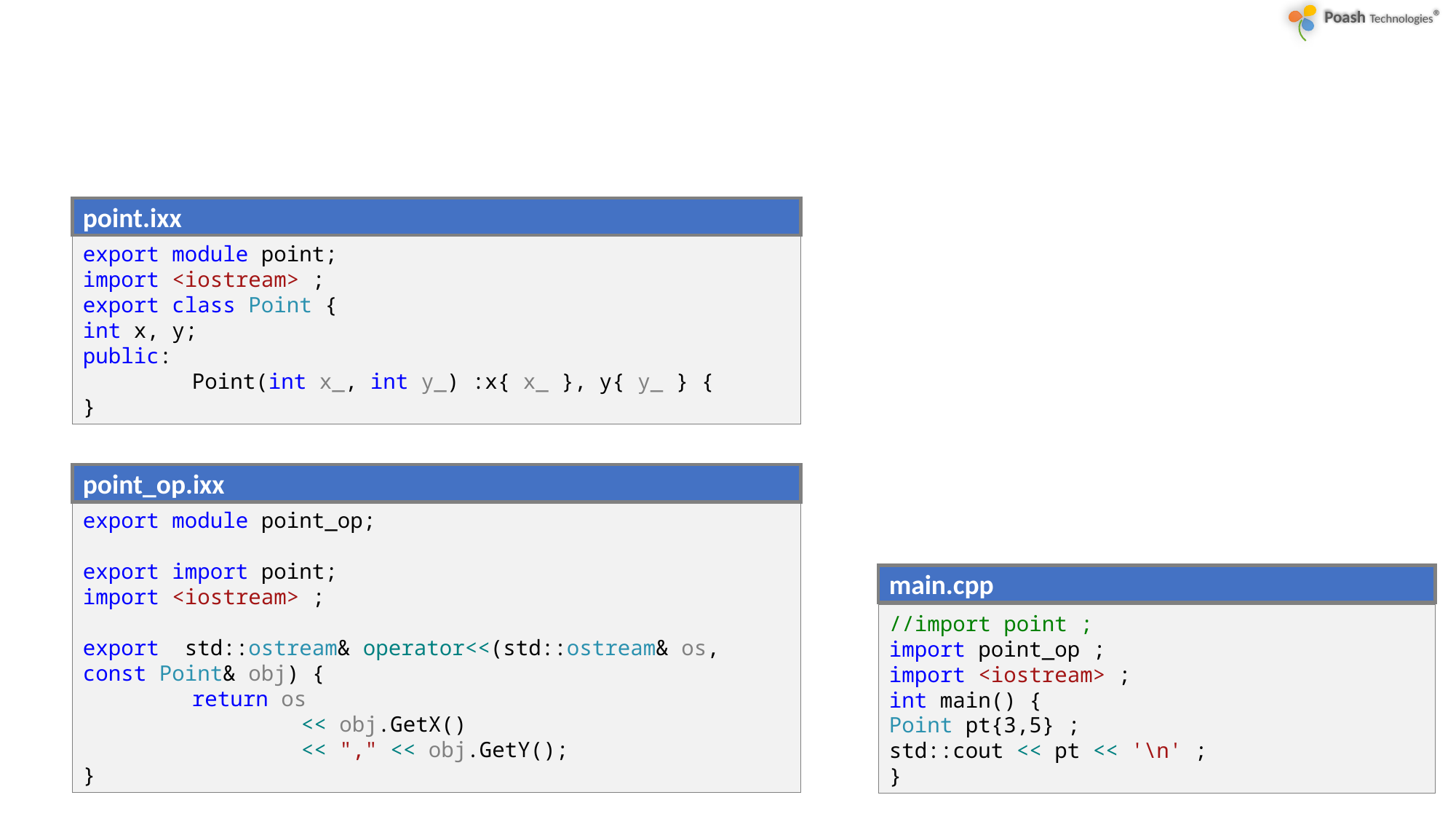

#
point.ixx
export module point;
import <iostream> ;
export class Point {
int x, y;
public:
	Point(int x_, int y_) :x{ x_ }, y{ y_ } {
}
point_op.ixx
export module point_op;

export import point;
import <iostream> ;

export  std::ostream& operator<<(std::ostream& os, const Point& obj) {
	return os
		<< obj.GetX()
		<< "," << obj.GetY();
}
main.cpp
//import point ;
import point_op ;
import <iostream> ;
int main() {
Point pt{3,5} ;
std::cout << pt << '\n' ;
}